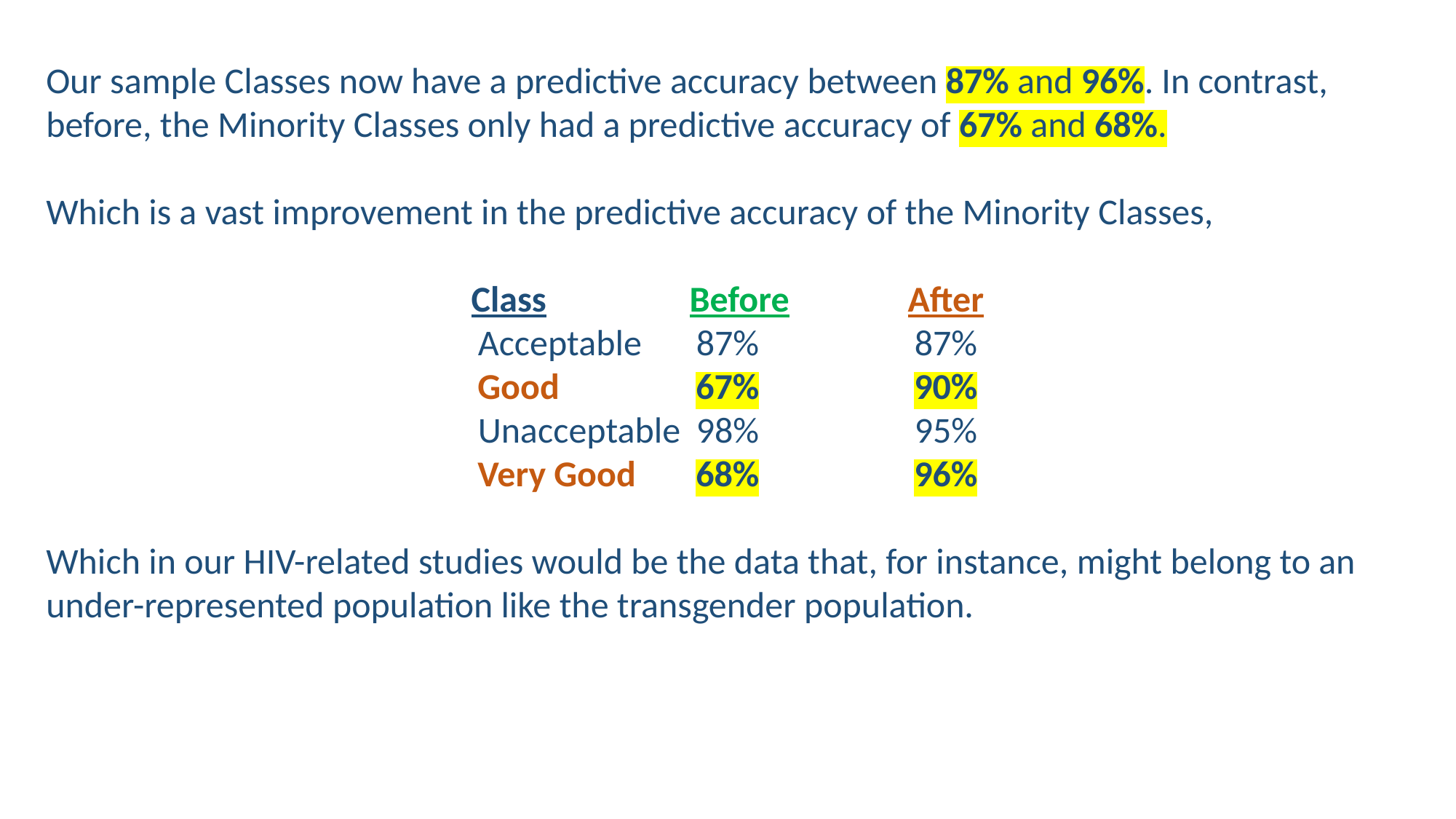

Our sample Classes now have a predictive accuracy between 87% and 96%. In contrast, before, the Minority Classes only had a predictive accuracy of 67% and 68%.

Which is a vast improvement in the predictive accuracy of the Minority Classes,

Class		Before		After
Acceptable	87%		87%
Good		67%		90%
Unacceptable	98%		95%
Very Good	68%		96%

Which in our HIV-related studies would be the data that, for instance, might belong to an under-represented population like the transgender population.